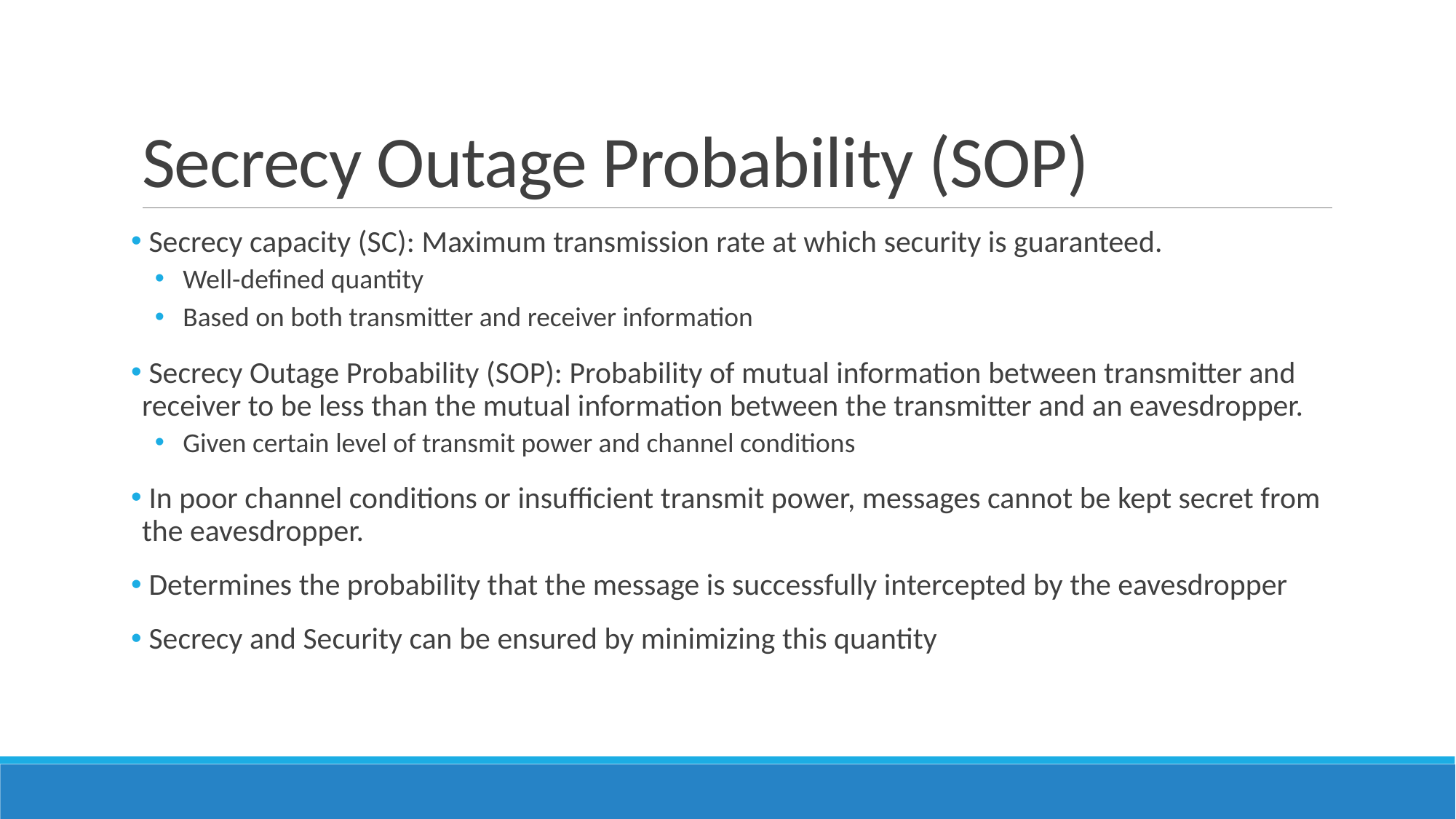

# Secrecy Outage Probability (SOP)
 Secrecy capacity (SC): Maximum transmission rate at which security is guaranteed.
 Well-defined quantity
 Based on both transmitter and receiver information
 Secrecy Outage Probability (SOP): Probability of mutual information between transmitter and receiver to be less than the mutual information between the transmitter and an eavesdropper.
 Given certain level of transmit power and channel conditions
 In poor channel conditions or insufficient transmit power, messages cannot be kept secret from the eavesdropper.
 Determines the probability that the message is successfully intercepted by the eavesdropper
 Secrecy and Security can be ensured by minimizing this quantity